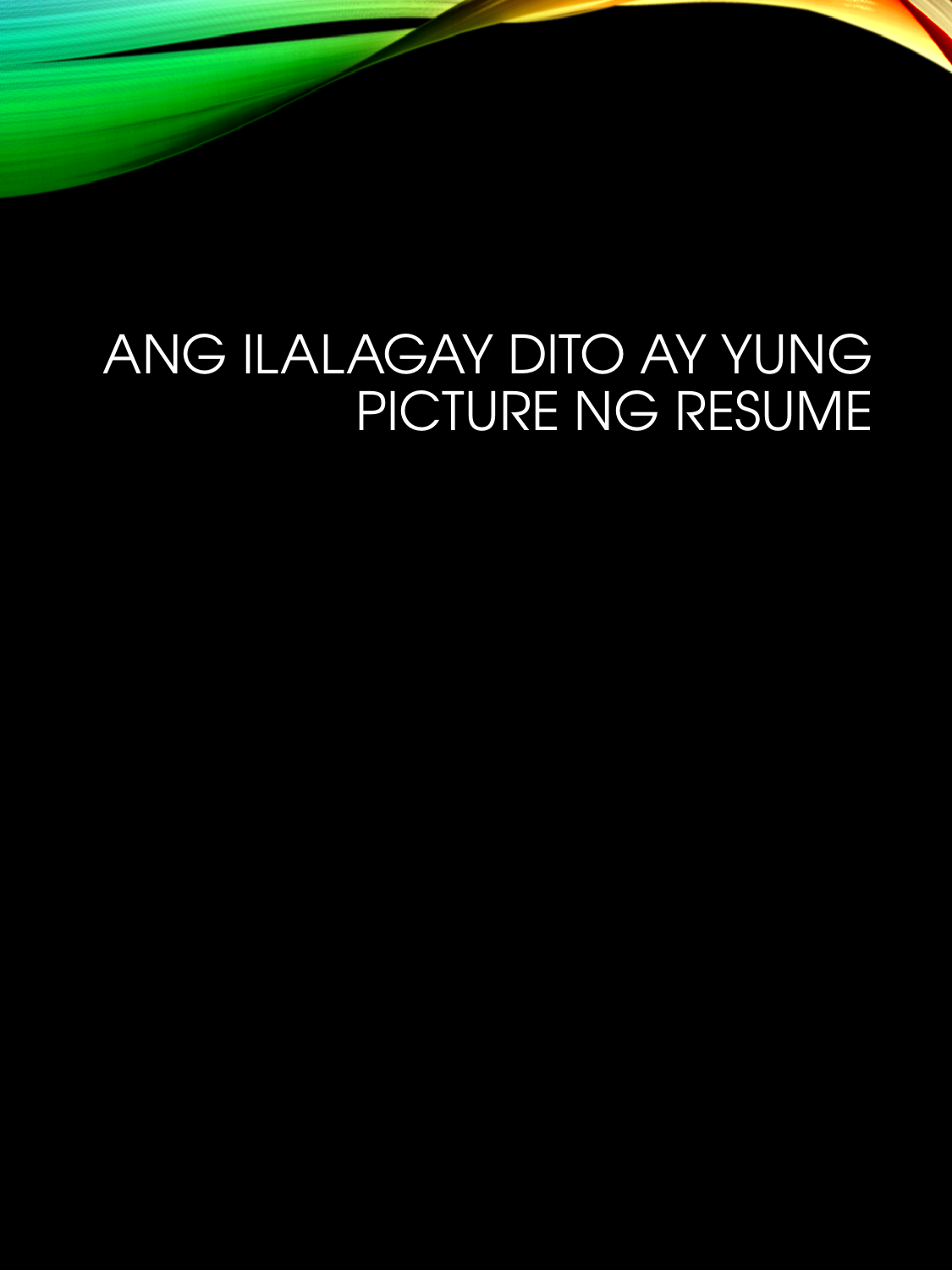

# Ang ilalagay dito ay yung picture ng RESUME